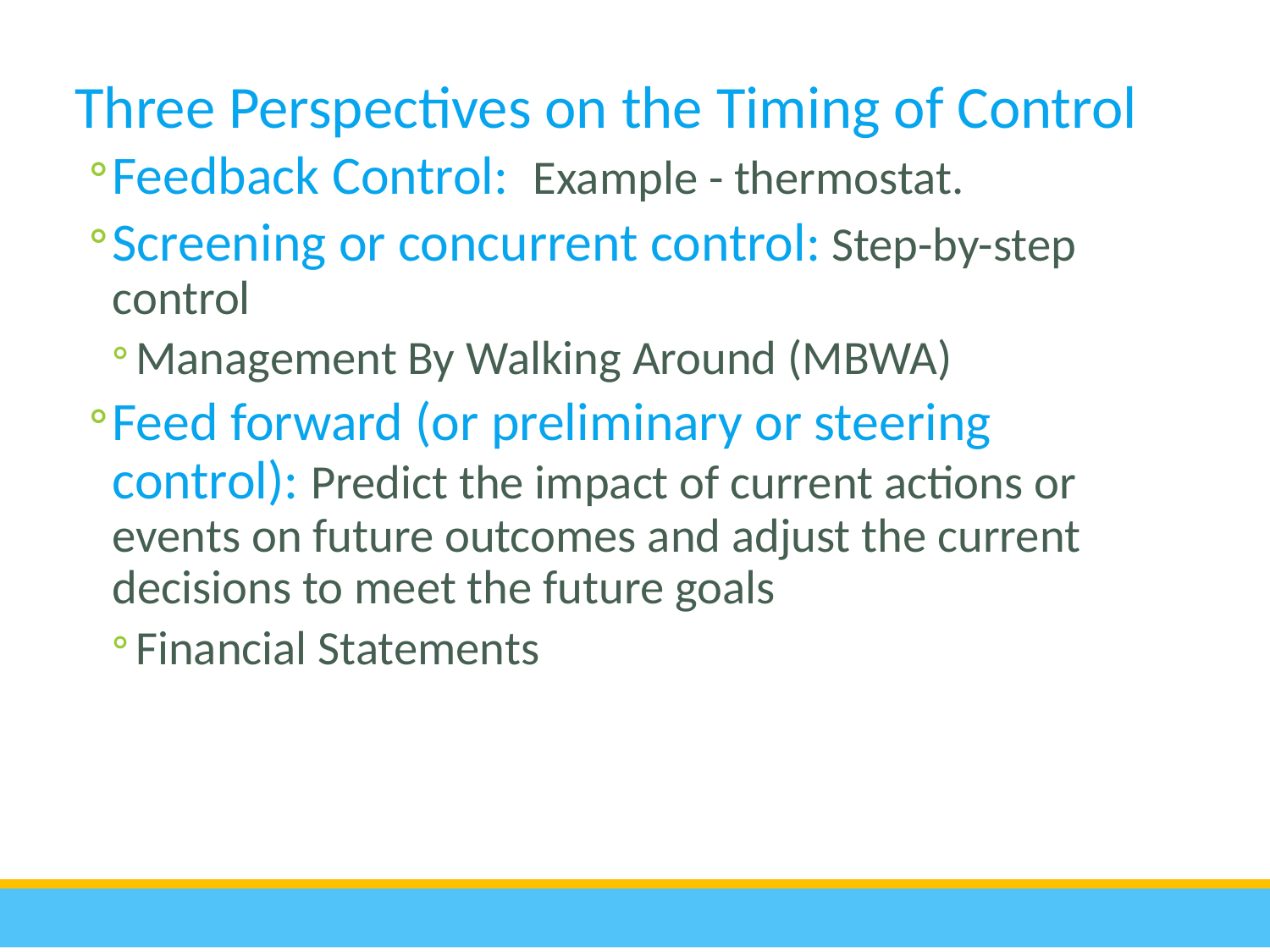

Three Perspectives on the Timing of Control
Feedback Control:  Example - thermostat.
Screening or concurrent control: Step-by-step control
Management By Walking Around (MBWA)
Feed forward (or preliminary or steering control): Predict the impact of current actions or events on future outcomes and adjust the current decisions to meet the future goals
Financial Statements